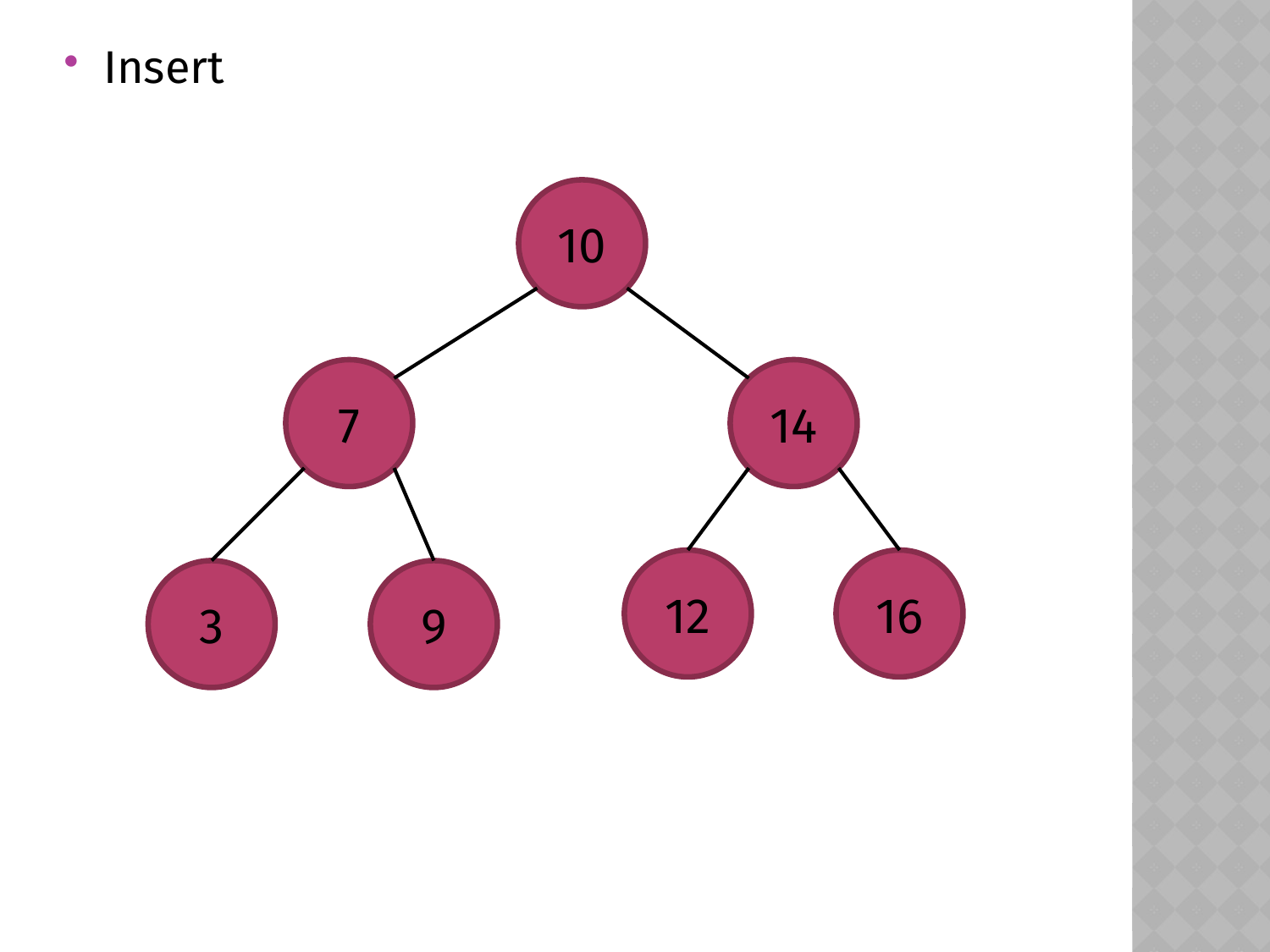

Insert
10
7
14
12
16
3
9